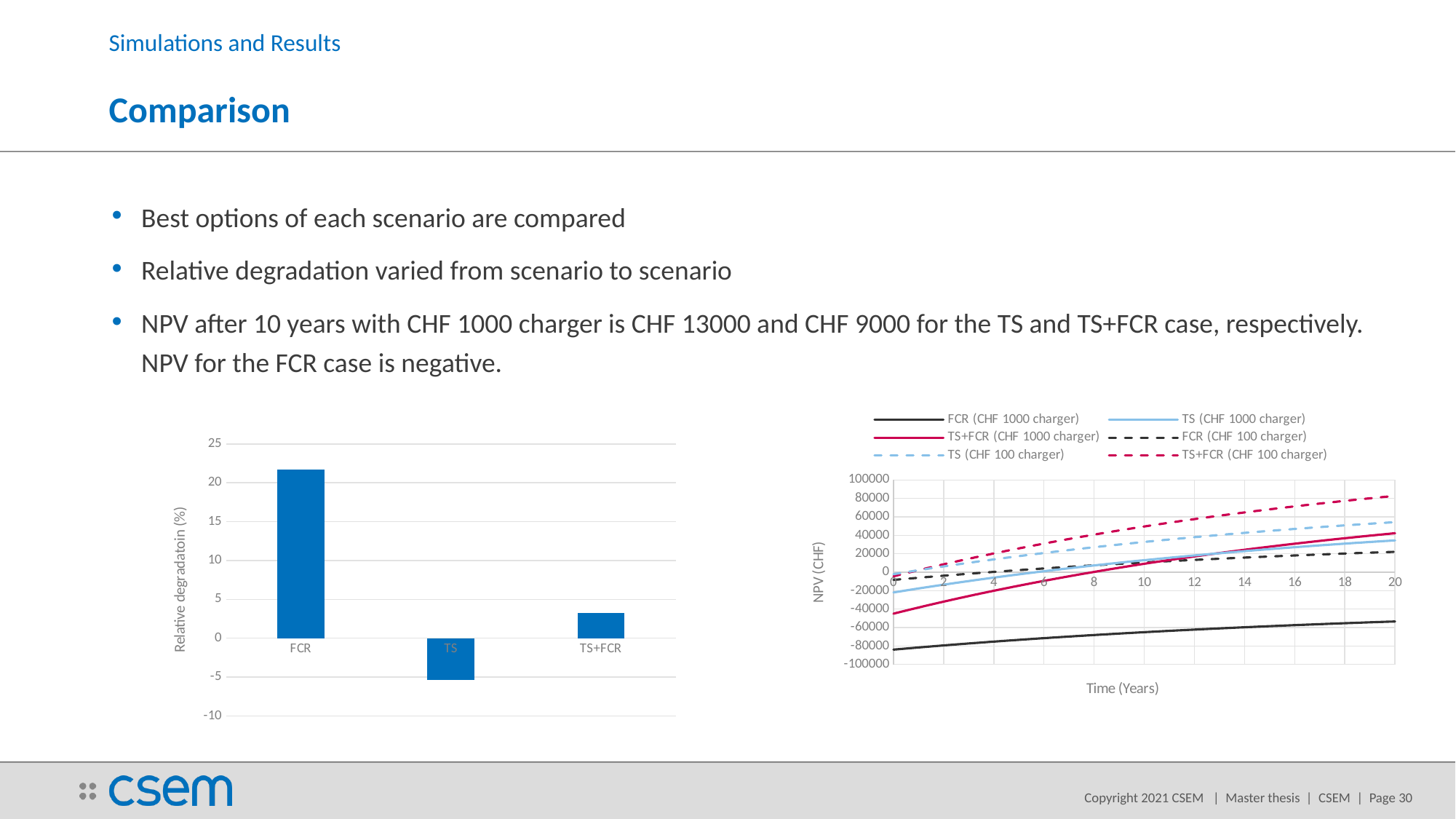

Simulations and Results
# Comparison
Best options of each scenario are compared
Relative degradation varied from scenario to scenario
NPV after 10 years with CHF 1000 charger is CHF 13000 and CHF 9000 for the TS and TS+FCR case, respectively. NPV for the FCR case is negative.

### Chart

| Category |  |  |  |  |  |  |
|---|---|---|---|---|---|---|

### Chart

| Category |  |
|---|---|
| FCR | 21.672510063628106 |
| TS | -5.3369692247760065 |
| TS+FCR | 3.233346318659919 |